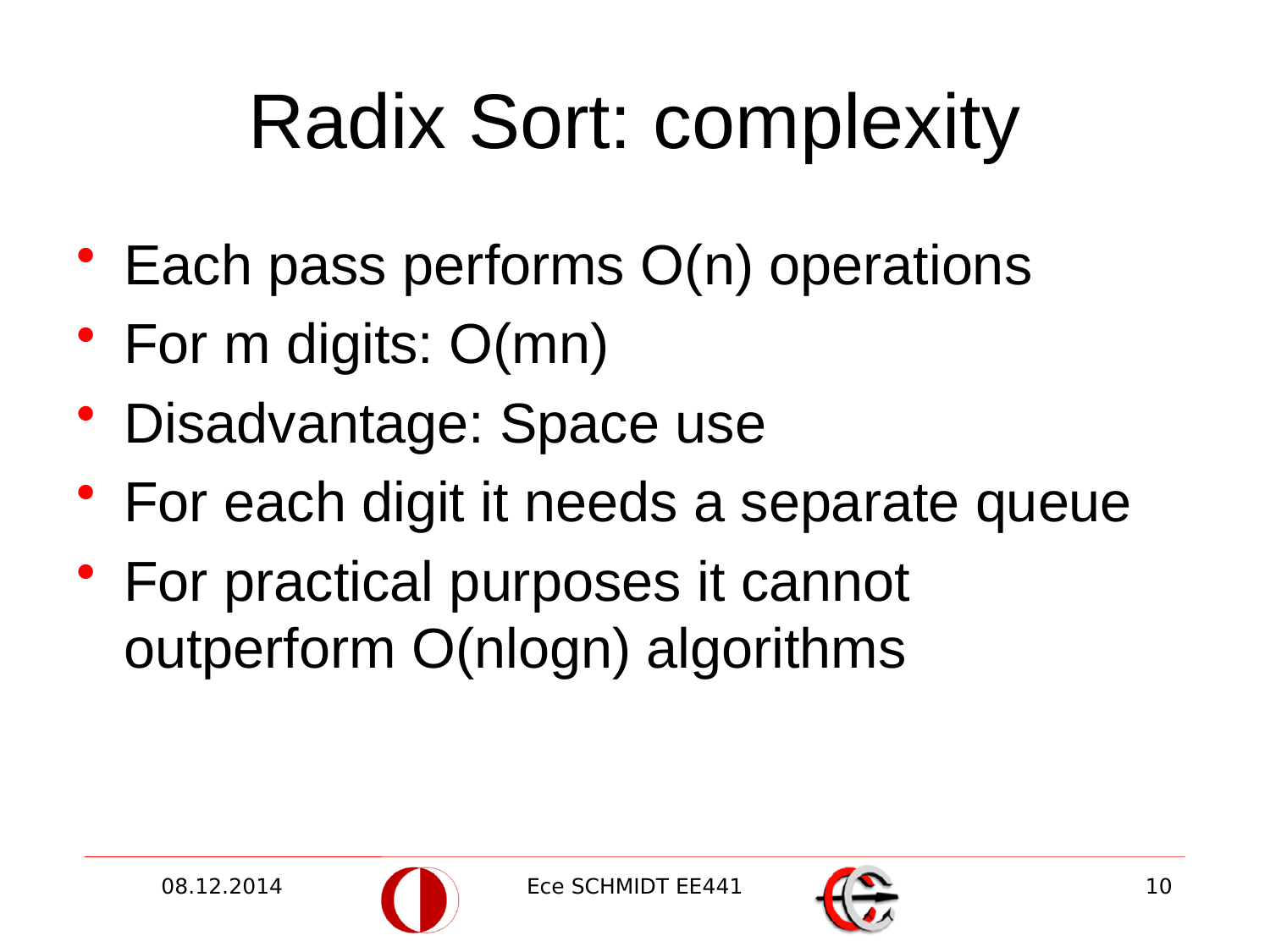

# Radix Sort: complexity
Each pass performs O(n) operations
For m digits: O(mn)
Disadvantage: Space use
For each digit it needs a separate queue
For practical purposes it cannot outperform O(nlogn) algorithms
08.12.2014
Ece SCHMIDT EE441
10